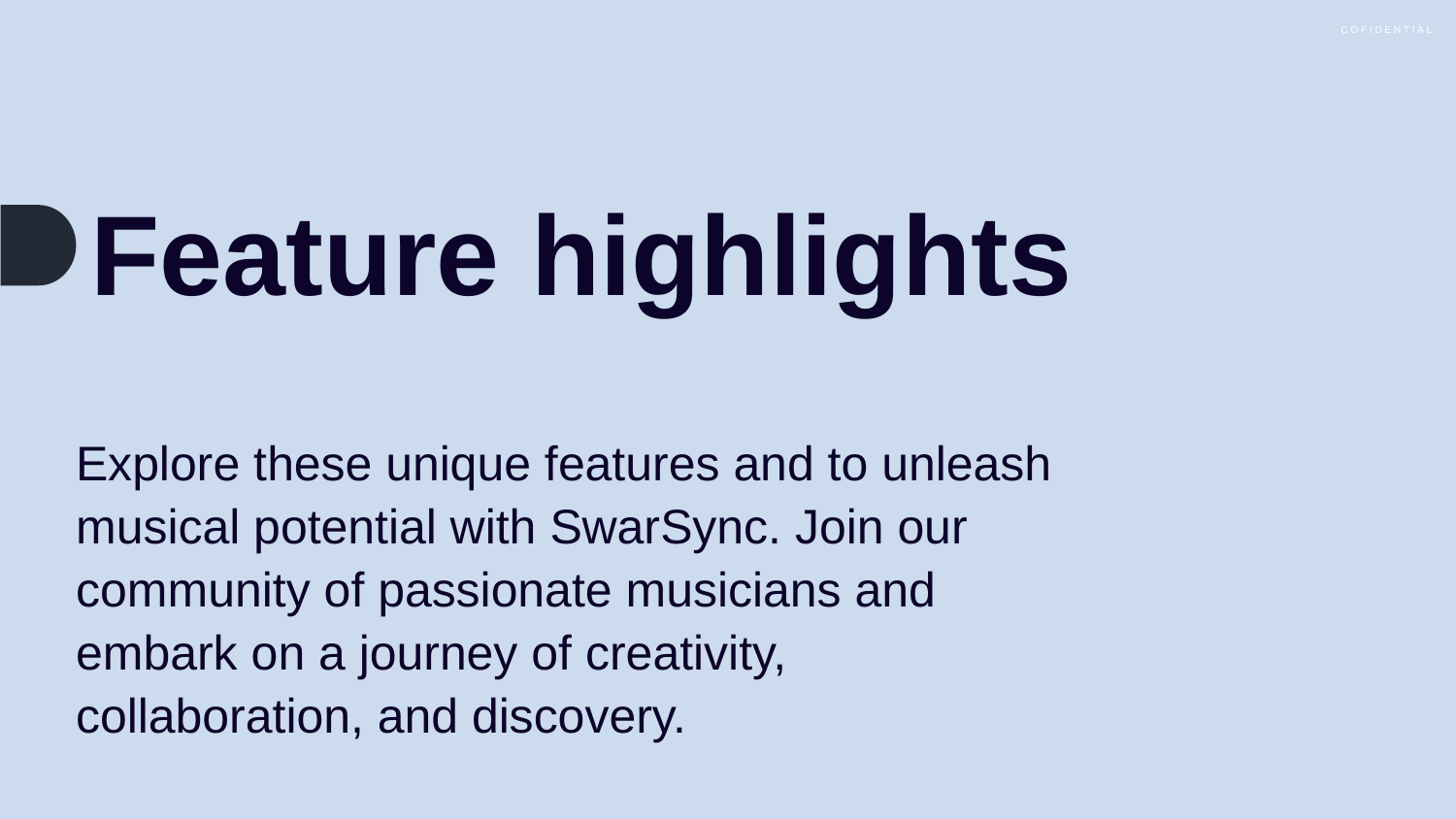

COFIDENTIAL
Feature highlights

Explore these unique features and to unleash musical potential with SwarSync. Join our community of passionate musicians and embark on a journey of creativity, collaboration, and discovery.